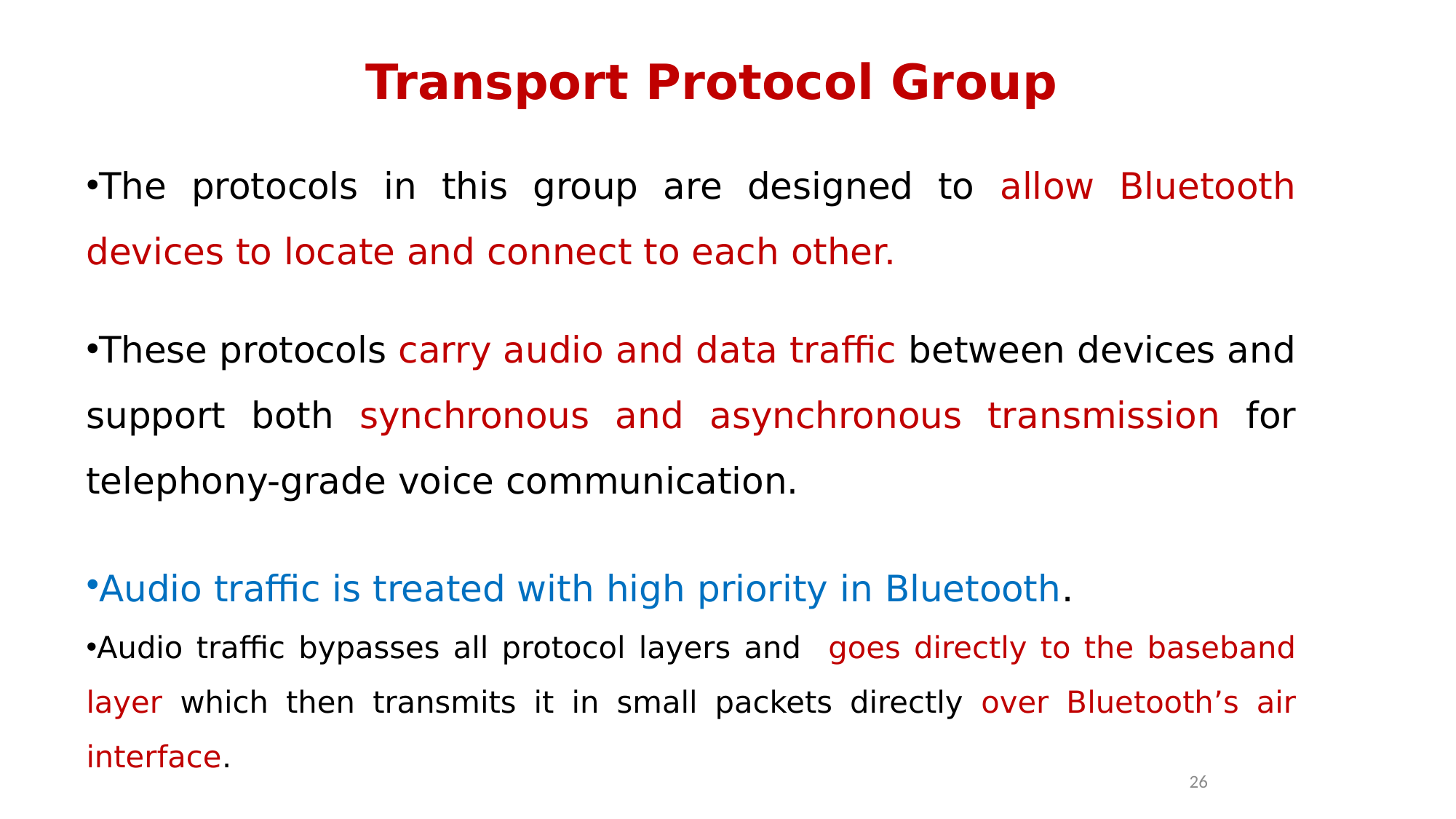

Transport Protocol Group
The protocols in this group are designed to allow Bluetooth devices to locate and connect to each other.

These protocols carry audio and data traffic between devices and support both synchronous and asynchronous transmission for telephony-grade voice communication.

Audio traffic is treated with high priority in Bluetooth.
Audio traffic bypasses all protocol layers and  goes directly to the baseband layer which then transmits it in small packets directly over Bluetooth’s air interface.

26